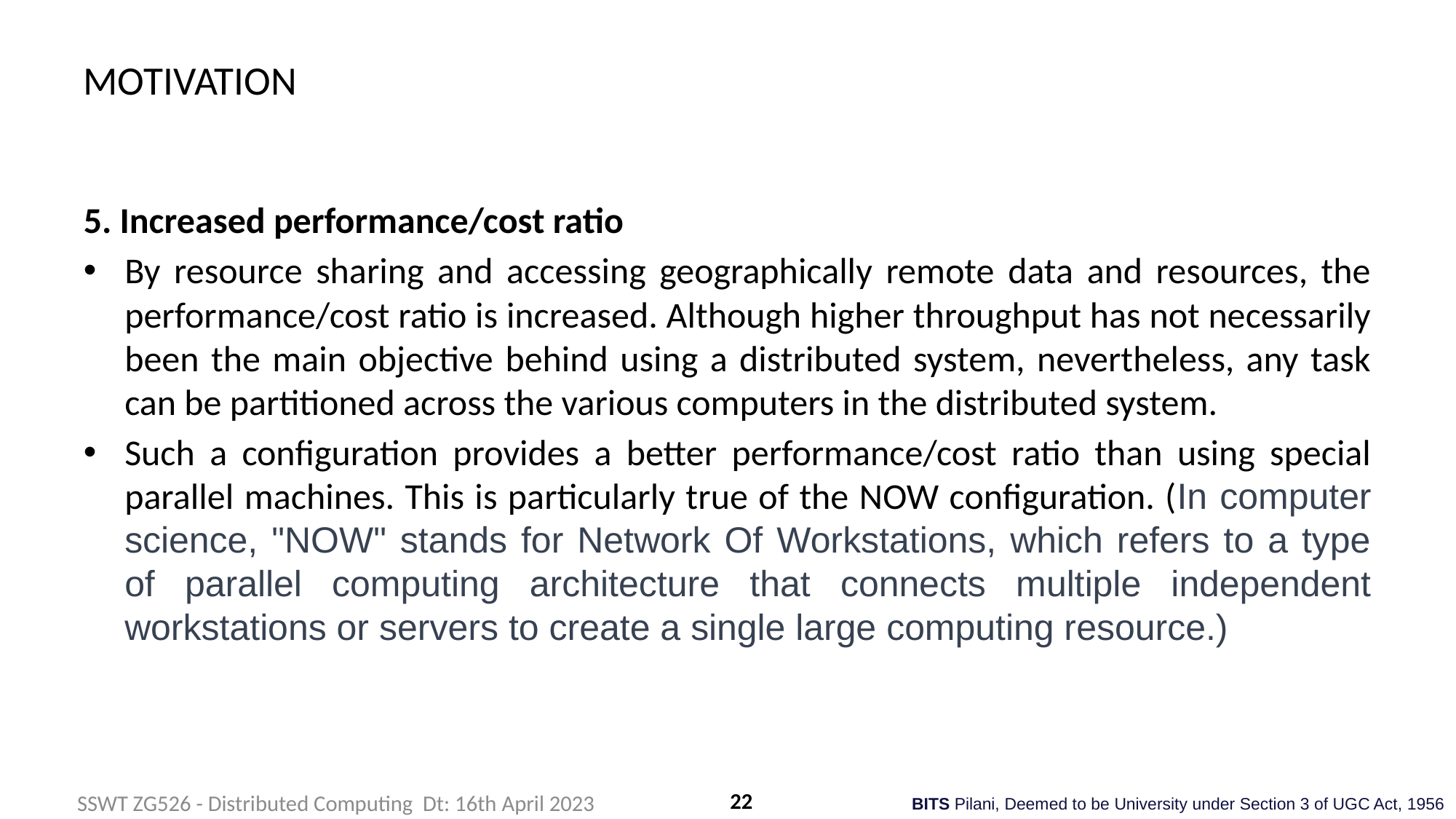

# MOTIVATION
5. Increased performance/cost ratio
By resource sharing and accessing geographically remote data and resources, the performance/cost ratio is increased. Although higher throughput has not necessarily been the main objective behind using a distributed system, nevertheless, any task can be partitioned across the various computers in the distributed system.
Such a configuration provides a better performance/cost ratio than using special parallel machines. This is particularly true of the NOW configuration. (In computer science, "NOW" stands for Network Of Workstations, which refers to a type of parallel computing architecture that connects multiple independent workstations or servers to create a single large computing resource.)

22
SSWT ZG526 - Distributed Computing  Dt: 16th April 2023